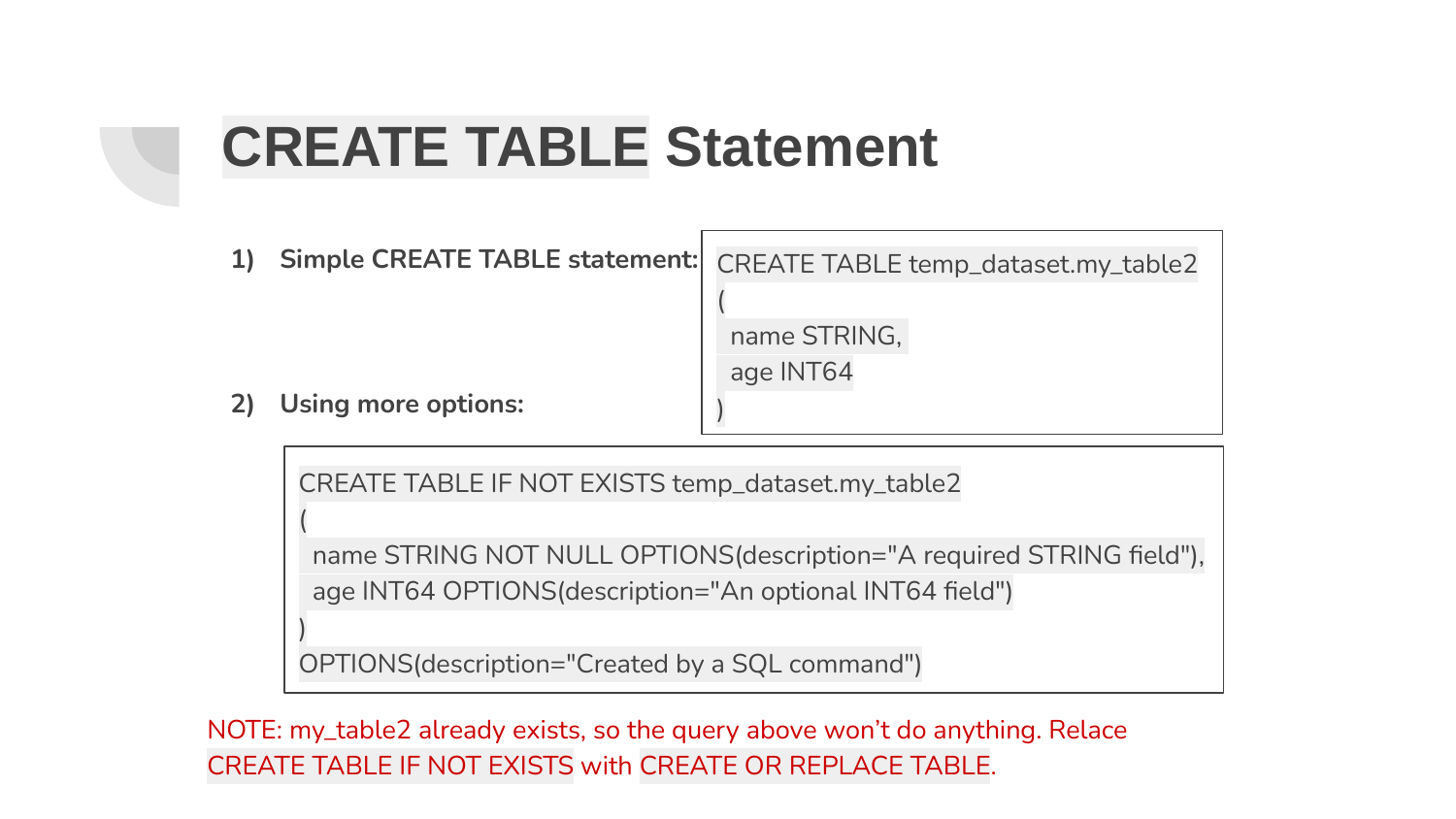

# CREATE TABLE Statement
Simple CREATE TABLE statement:

Using more options:

NOTE: my_table2 already exists, so the query above won’t do anything. Relace CREATE TABLE IF NOT EXISTS with CREATE OR REPLACE TABLE.

CREATE TABLE temp_dataset.my_table2
(
  name STRING,
  age INT64
)
CREATE TABLE IF NOT EXISTS temp_dataset.my_table2
(
  name STRING NOT NULL OPTIONS(description="A required STRING field"),
  age INT64 OPTIONS(description="An optional INT64 field")
)
OPTIONS(description="Created by a SQL command")